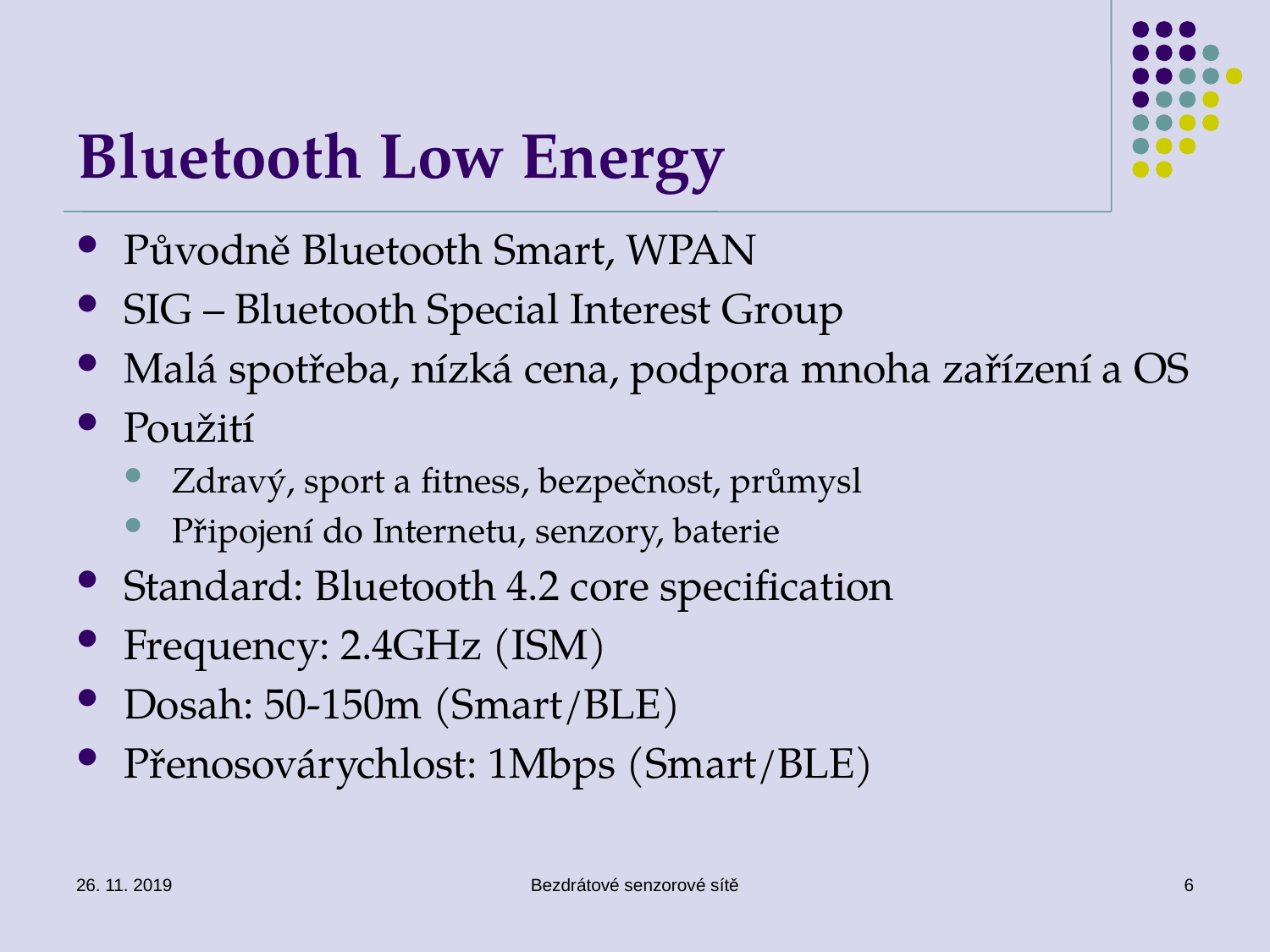

# Bluetooth Low Energy
Původně Bluetooth Smart, WPAN
SIG – Bluetooth Special Interest Group
Malá spotřeba, nízká cena, podpora mnoha zařízení a OS
Použití
Zdravý, sport a fitness, bezpečnost, průmysl
Připojení do Internetu, senzory, baterie
Standard: Bluetooth 4.2 core specification
Frequency: 2.4GHz (ISM)
Dosah: 50-150m (Smart/BLE)
Přenosovárychlost: 1Mbps (Smart/BLE)

26. 11. 2019
Bezdrátové senzorové sítě
6